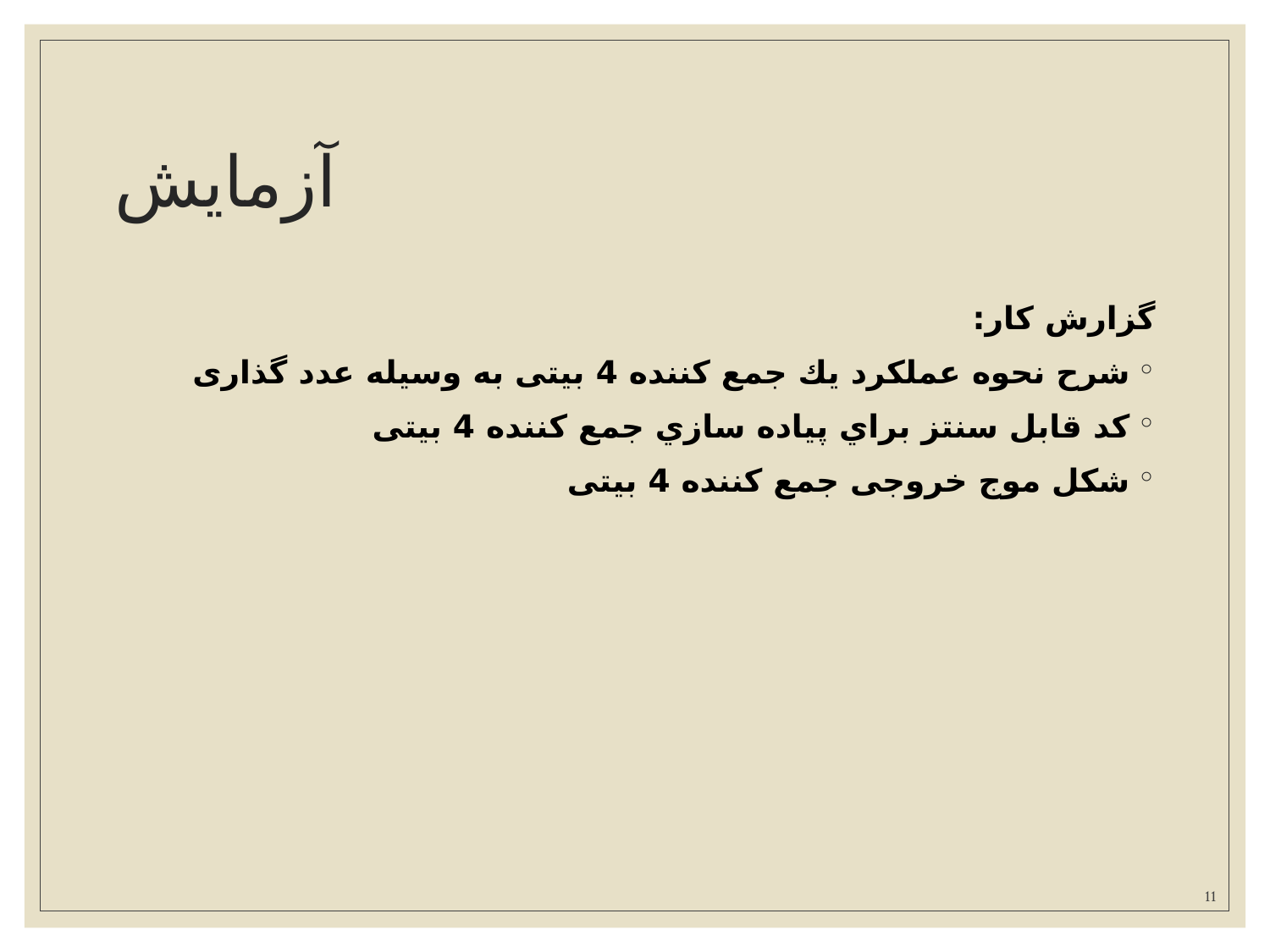

# آزمایش
گزارش کار:
شرح نحوه عملكرد يك جمع کننده 4 بیتی به وسیله عدد گذاری
كد قابل سنتز براي پياده سازي جمع كننده 4 بیتی
شکل موج خروجی جمع کننده 4 بیتی
11